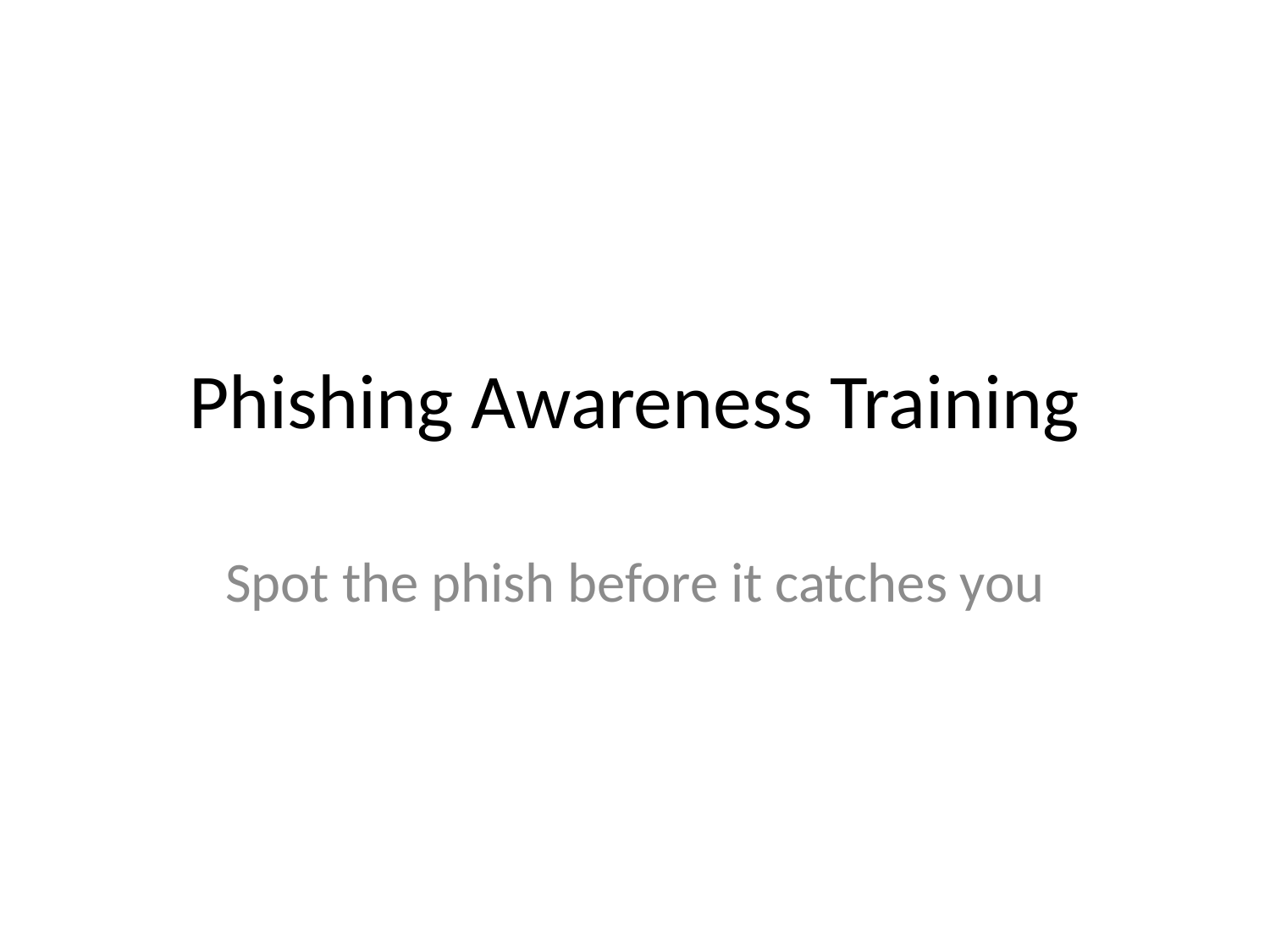

# Phishing Awareness Training
Spot the phish before it catches you